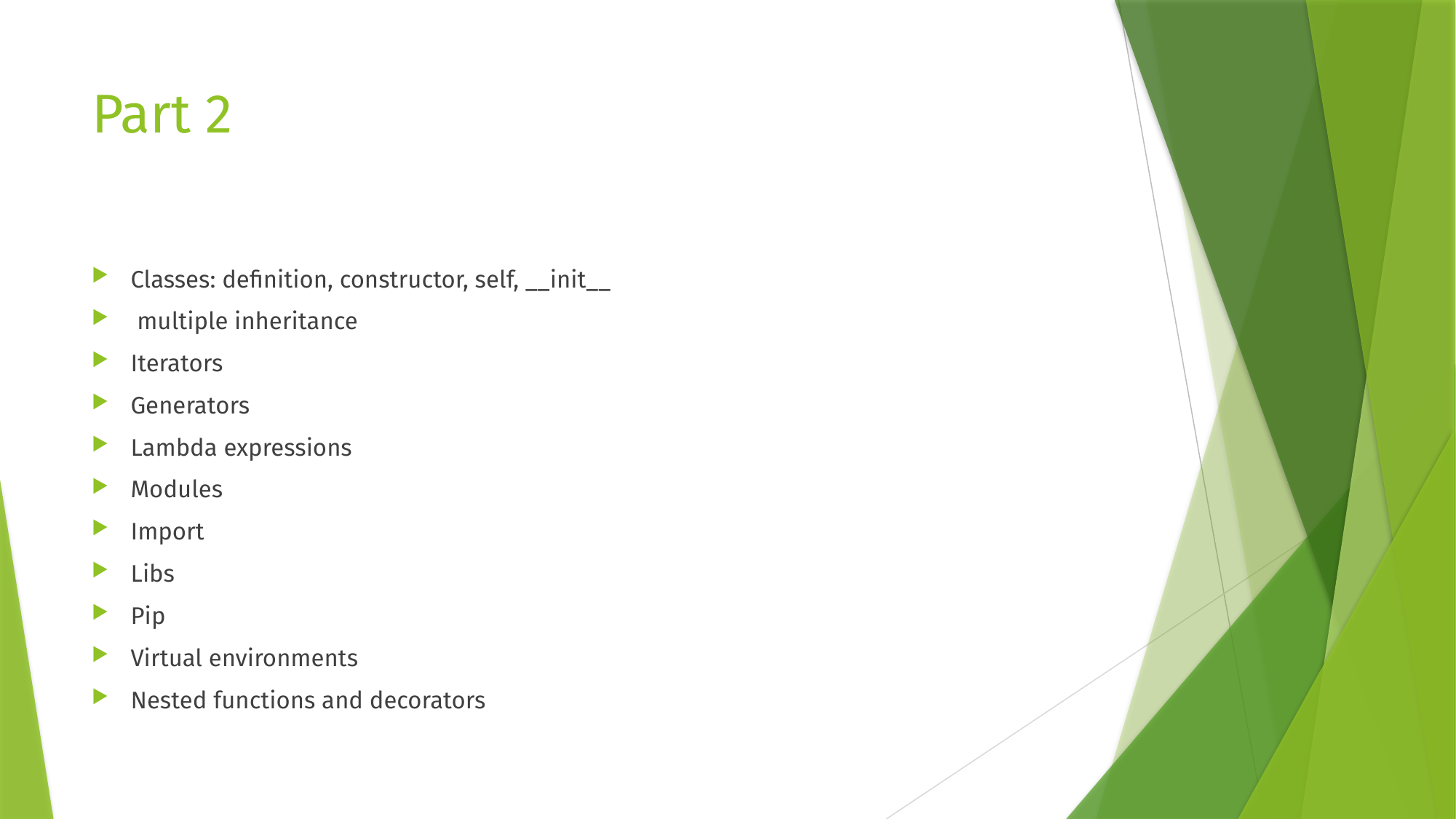

# Part 2
Classes: definition, constructor, self, __init__
 multiple inheritance
Iterators
Generators
Lambda expressions
Modules
Import
Libs
Pip
Virtual environments
Nested functions and decorators